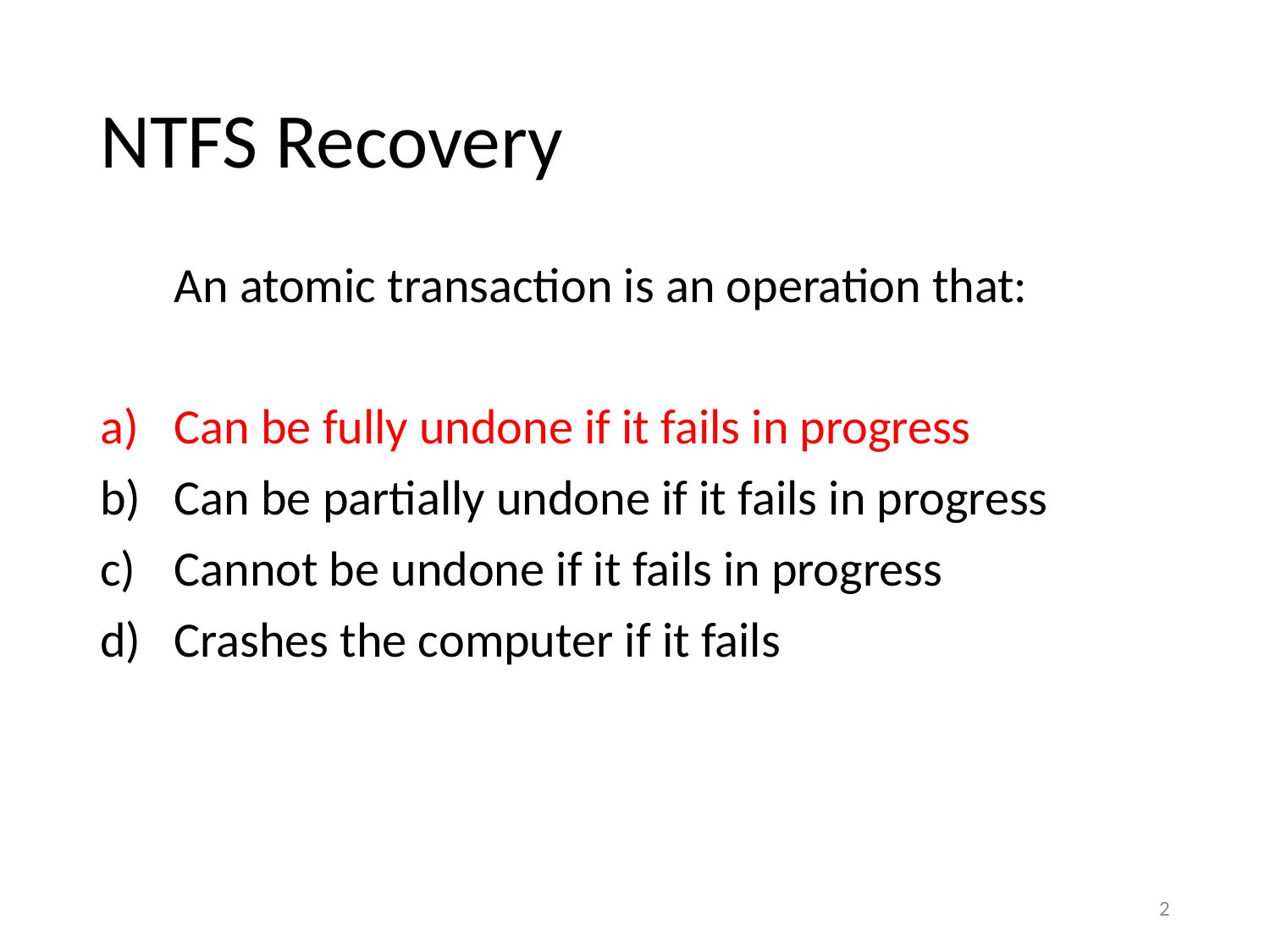

# NTFS Recovery
	An atomic transaction is an operation that:

Can be fully undone if it fails in progress
Can be partially undone if it fails in progress
Cannot be undone if it fails in progress
Crashes the computer if it fails
2